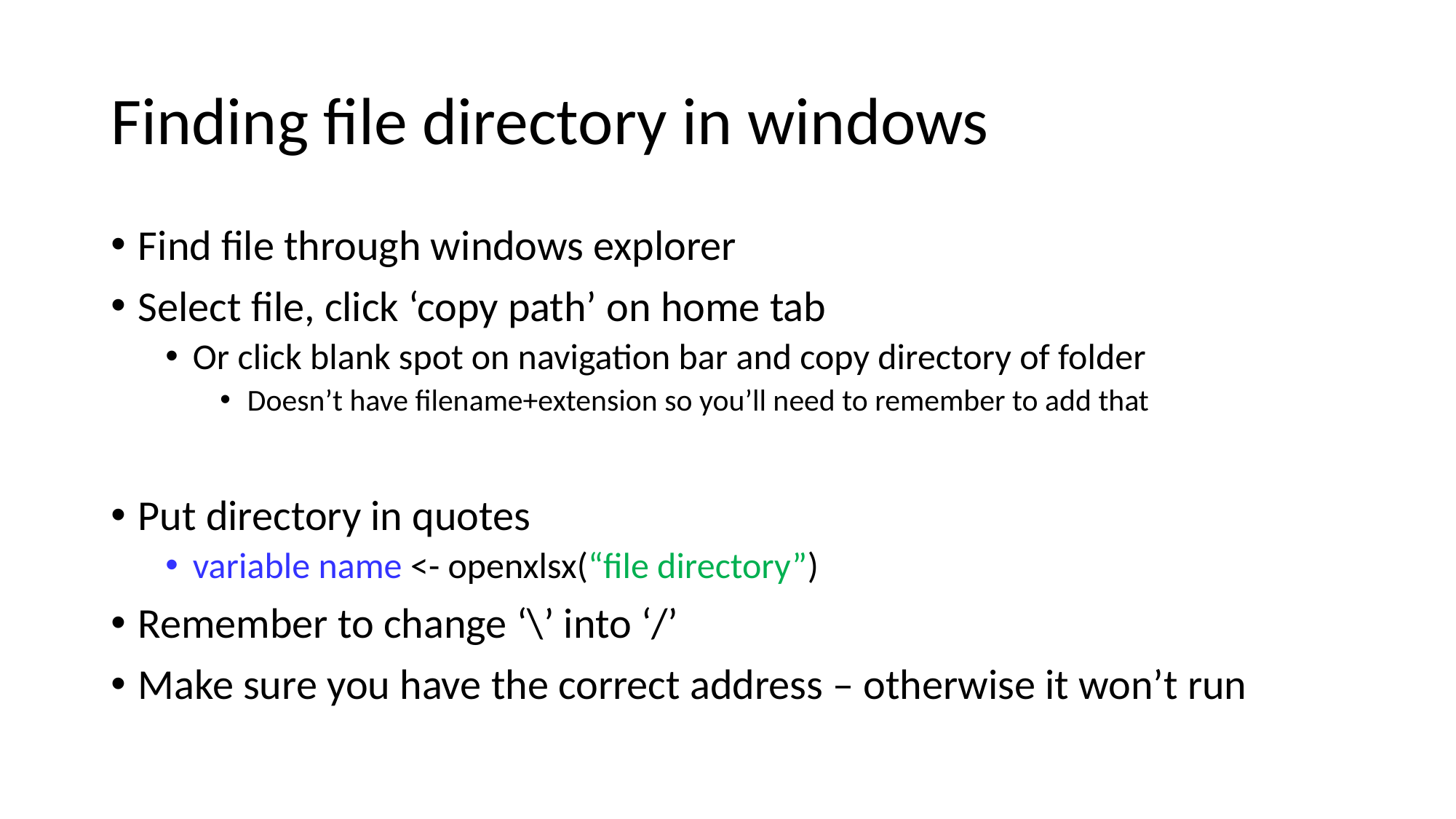

# Finding file directory in windows
Find file through windows explorer
Select file, click ‘copy path’ on home tab
Or click blank spot on navigation bar and copy directory of folder
Doesn’t have filename+extension so you’ll need to remember to add that

Put directory in quotes
variable name <- openxlsx(“file directory”)
Remember to change ‘\’ into ‘/’
Make sure you have the correct address – otherwise it won’t run